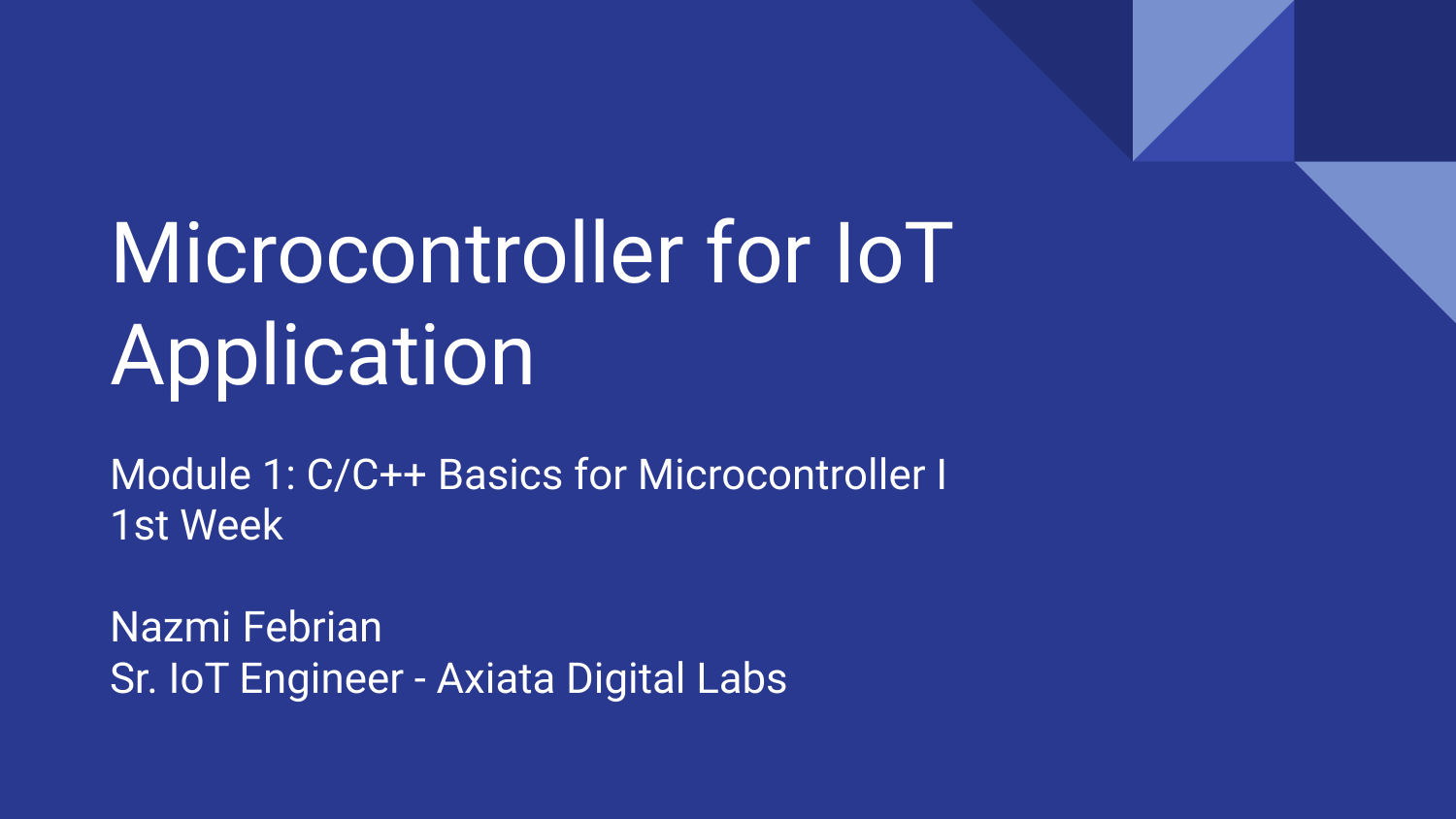

# Microcontroller for IoT Application
Module 1: C/C++ Basics for Microcontroller I
1st Week

Nazmi Febrian
Sr. IoT Engineer - Axiata Digital Labs